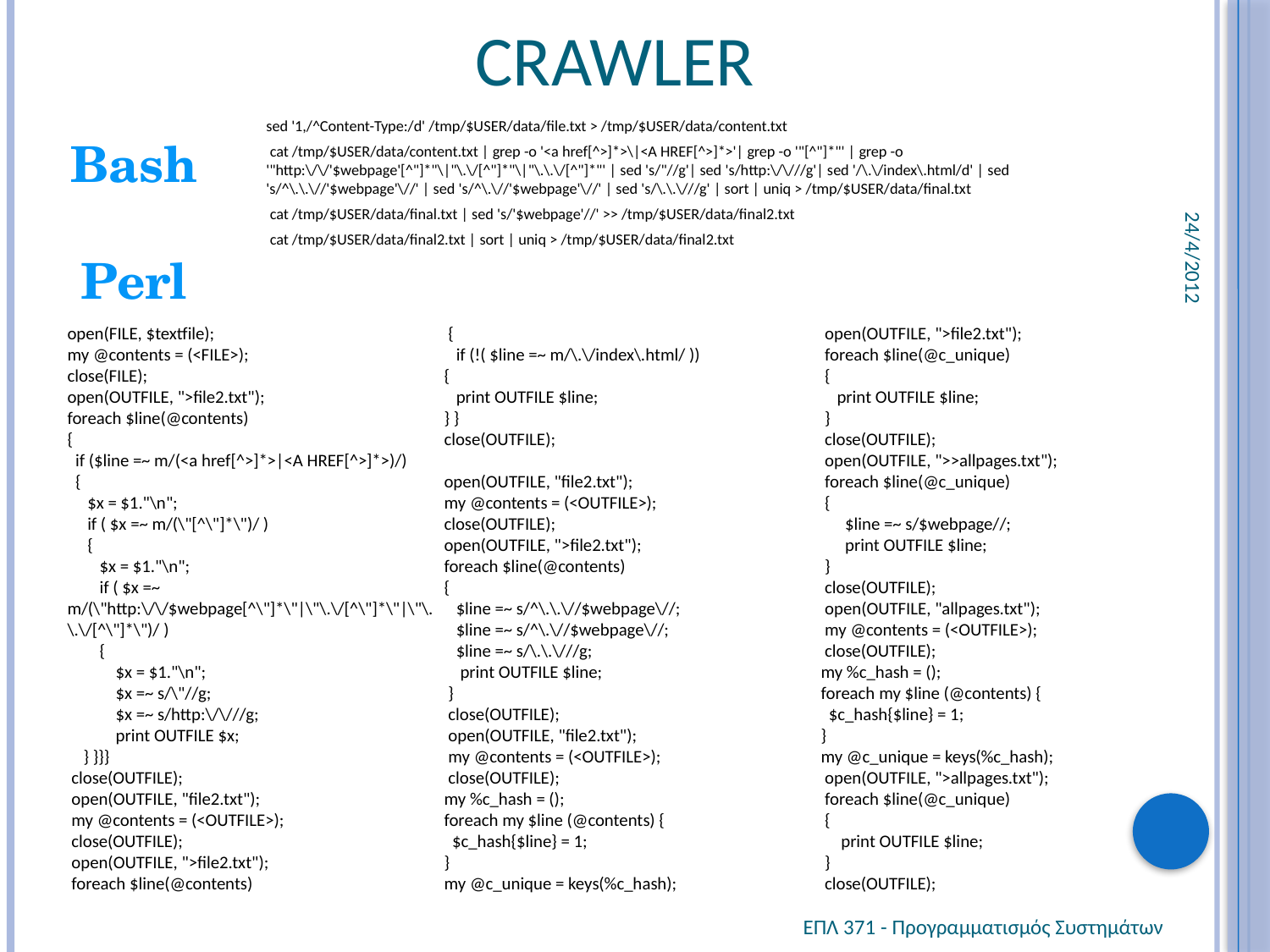

# Crawler
sed '1,/^Content-Type:/d' /tmp/$USER/data/file.txt > /tmp/$USER/data/content.txt
 cat /tmp/$USER/data/content.txt | grep -o '<a href[^>]*>\|<A HREF[^>]*>'| grep -o '"[^"]*"' | grep -o '"http:\/\/'$webpage'[^"]*"\|"\.\/[^"]*"\|"\.\.\/[^"]*"' | sed 's/"//g'| sed 's/http:\/\///g'| sed '/\.\/index\.html/d' | sed 's/^\.\.\//'$webpage'\//' | sed 's/^\.\//'$webpage'\//' | sed 's/\.\.\///g' | sort | uniq > /tmp/$USER/data/final.txt
 cat /tmp/$USER/data/final.txt | sed 's/'$webpage'//' >> /tmp/$USER/data/final2.txt
 cat /tmp/$USER/data/final2.txt | sort | uniq > /tmp/$USER/data/final2.txt
Bash
24/4/2012
Perl
open(FILE, $textfile);
my @contents = (<FILE>);
close(FILE);
open(OUTFILE, ">file2.txt");
foreach $line(@contents)
{
  if ($line =~ m/(<a href[^>]*>|<A HREF[^>]*>)/)
  {
     $x = $1."\n";
     if ( $x =~ m/(\"[^\"]*\")/ )
     {
        $x = $1."\n";
        if ( $x =~ m/(\"http:\/\/$webpage[^\"]*\"|\"\.\/[^\"]*\"|\"\.\.\/[^\"]*\")/ )
        {
            $x = $1."\n";
            $x =~ s/\"//g;
            $x =~ s/http:\/\///g;
            print OUTFILE $x;
    } }}}
 close(OUTFILE);
 open(OUTFILE, "file2.txt");
 my @contents = (<OUTFILE>);
 close(OUTFILE);
 open(OUTFILE, ">file2.txt");
 foreach $line(@contents)
 {
   if (!( $line =~ m/\.\/index\.html/ ))
{
   print OUTFILE $line;
} }
close(OUTFILE);

open(OUTFILE, "file2.txt");
my @contents = (<OUTFILE>);
close(OUTFILE);
open(OUTFILE, ">file2.txt");
foreach $line(@contents)
{
   $line =~ s/^\.\.\//$webpage\//;
   $line =~ s/^\.\//$webpage\//;
   $line =~ s/\.\.\///g;
    print OUTFILE $line;
 }
 close(OUTFILE);
 open(OUTFILE, "file2.txt");
 my @contents = (<OUTFILE>);
 close(OUTFILE);
my %c_hash = ();
foreach my $line (@contents) {
  $c_hash{$line} = 1;
}
my @c_unique = keys(%c_hash);
 open(OUTFILE, ">file2.txt");
 foreach $line(@c_unique)
 {
    print OUTFILE $line;
 }
 close(OUTFILE);
 open(OUTFILE, ">>allpages.txt");
 foreach $line(@c_unique)
 {
      $line =~ s/$webpage//;
      print OUTFILE $line;
 }
 close(OUTFILE);
 open(OUTFILE, "allpages.txt");
 my @contents = (<OUTFILE>);
 close(OUTFILE);
my %c_hash = ();
foreach my $line (@contents) {
  $c_hash{$line} = 1;
}
my @c_unique = keys(%c_hash);
 open(OUTFILE, ">allpages.txt");
 foreach $line(@c_unique)
 {
     print OUTFILE $line;
 }
 close(OUTFILE);
ΕΠΛ 371 - Προγραμματισμός Συστημάτων